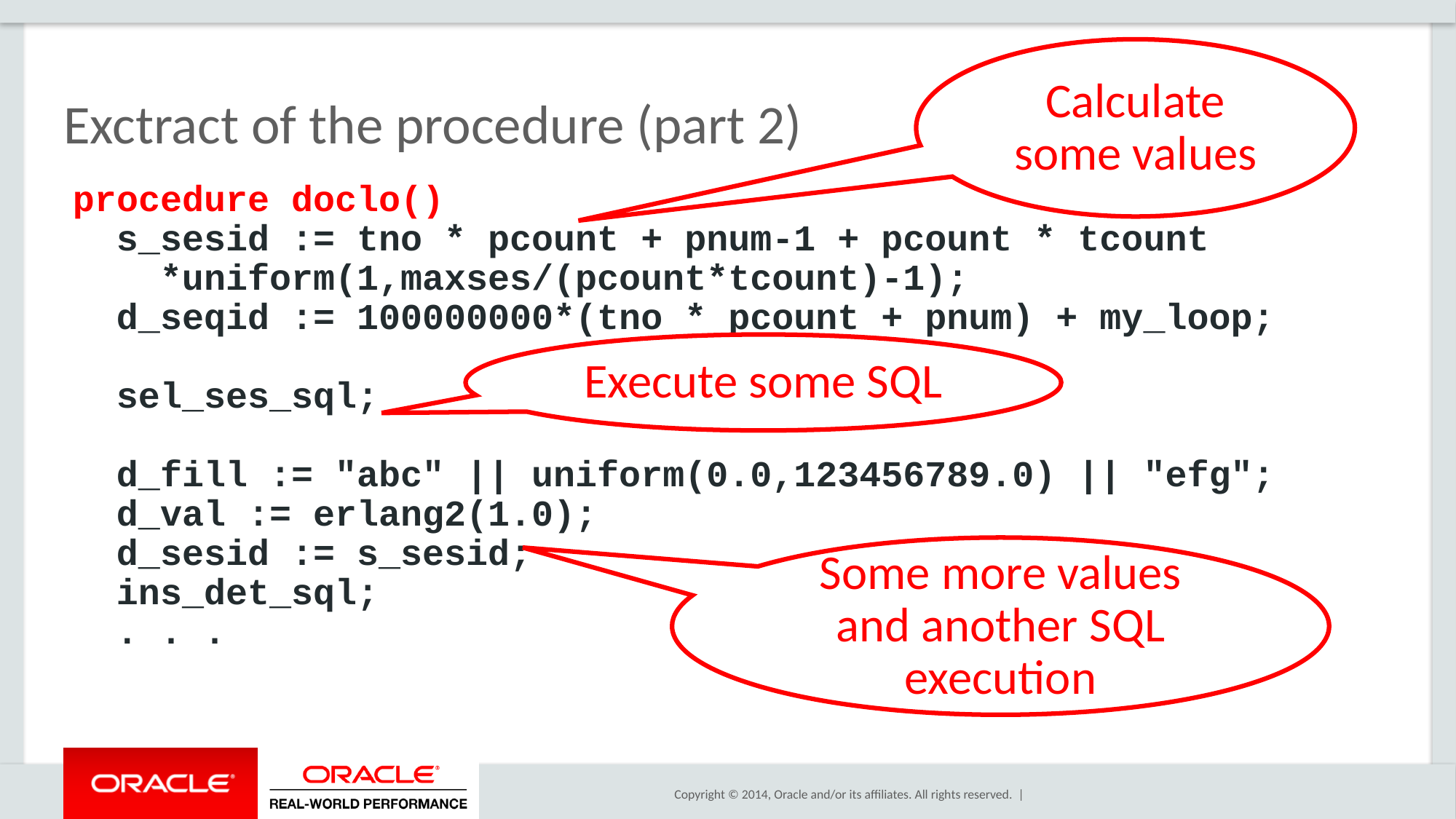

Calculate some values
# Exctract of the procedure (part 2)
procedure doclo()
  s_sesid := tno * pcount + pnum-1 + pcount * tcount
    *uniform(1,maxses/(pcount*tcount)-1);
  d_seqid := 100000000*(tno * pcount + pnum) + my_loop;

  sel_ses_sql;

  d_fill := "abc" || uniform(0.0,123456789.0) || "efg";
  d_val := erlang2(1.0);
  d_sesid := s_sesid;
  ins_det_sql;
  . . .

Execute some SQL
Some more values and another SQL execution